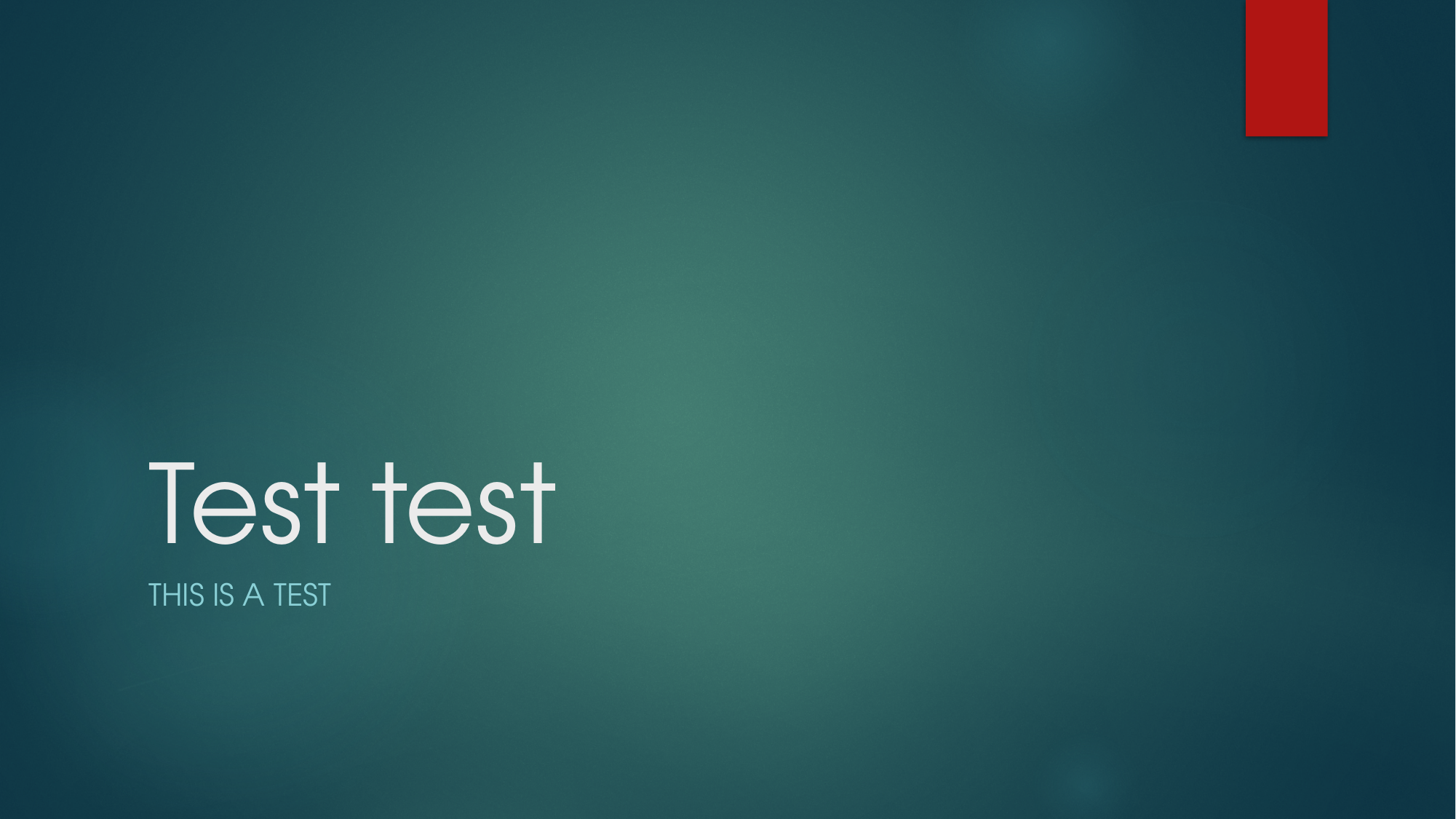

# Test test
This is a test